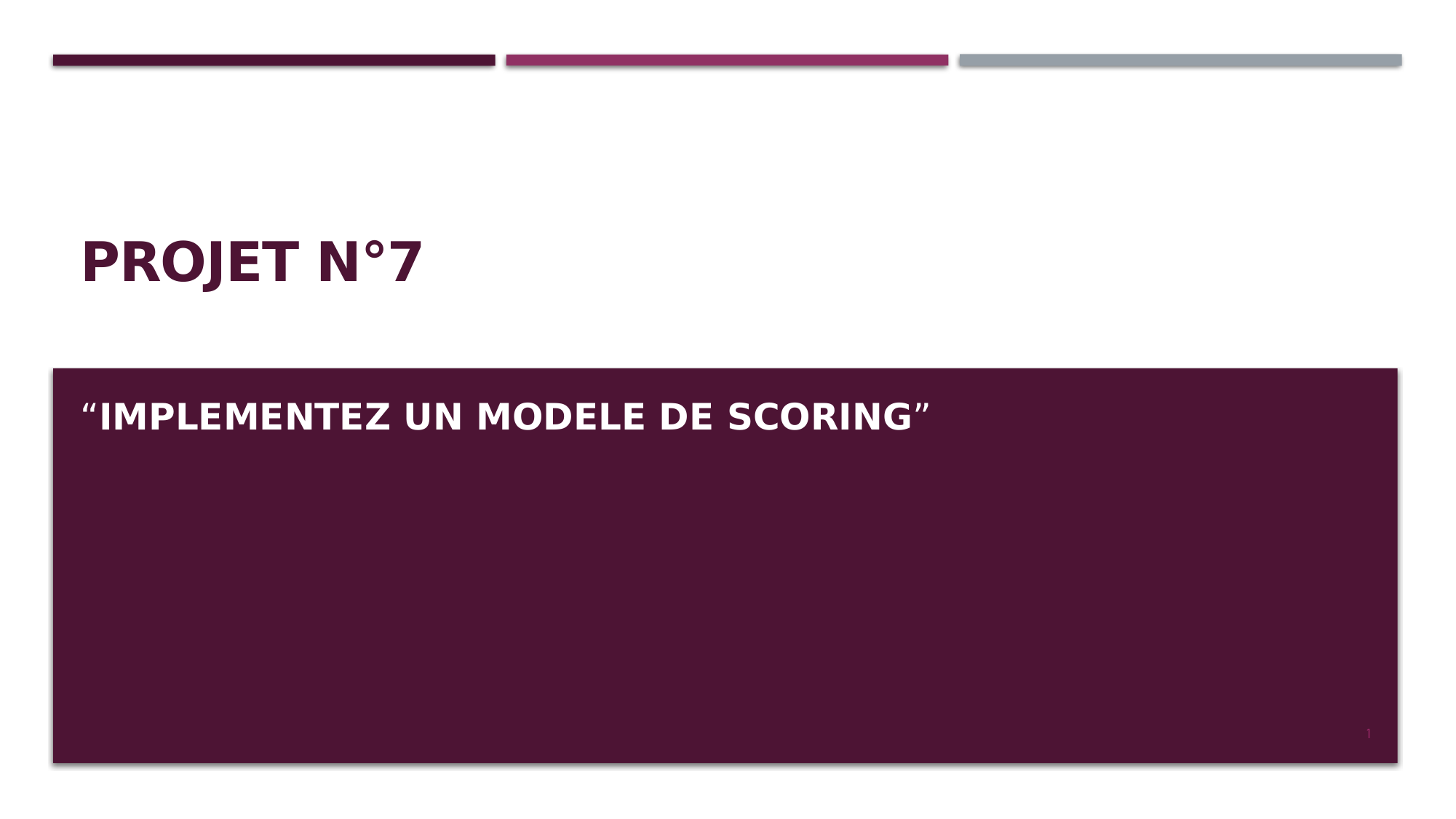

# PROJET N°7
“IMPLEMENTEZ UN MODELE DE SCORING”

1